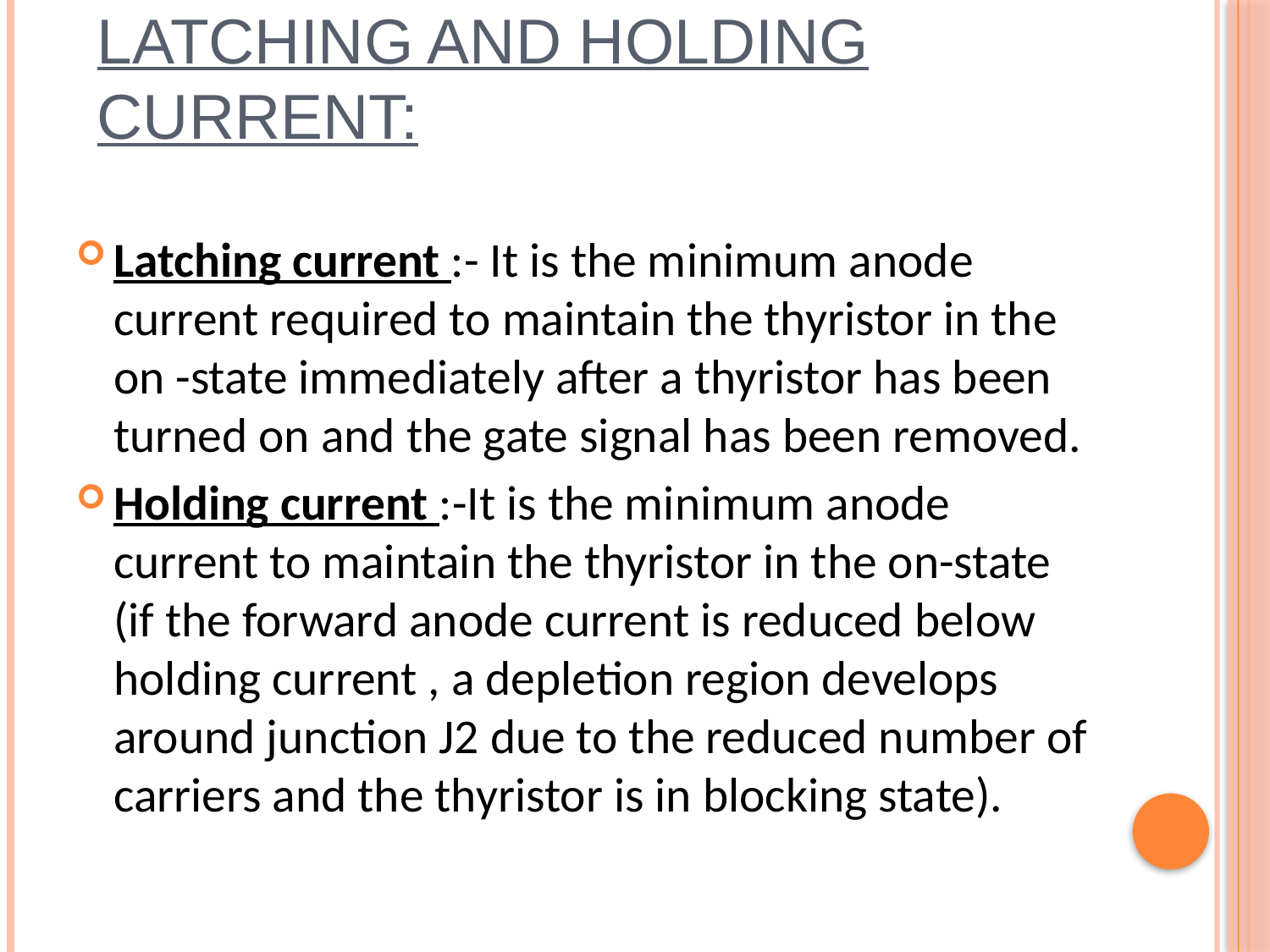

# Latching and holding current:
Latching current :- It is the minimum anode current required to maintain the thyristor in the on -state immediately after a thyristor has been turned on and the gate signal has been removed.
Holding current :-It is the minimum anode current to maintain the thyristor in the on-state (if the forward anode current is reduced below holding current , a depletion region develops around junction J2 due to the reduced number of carriers and the thyristor is in blocking state).